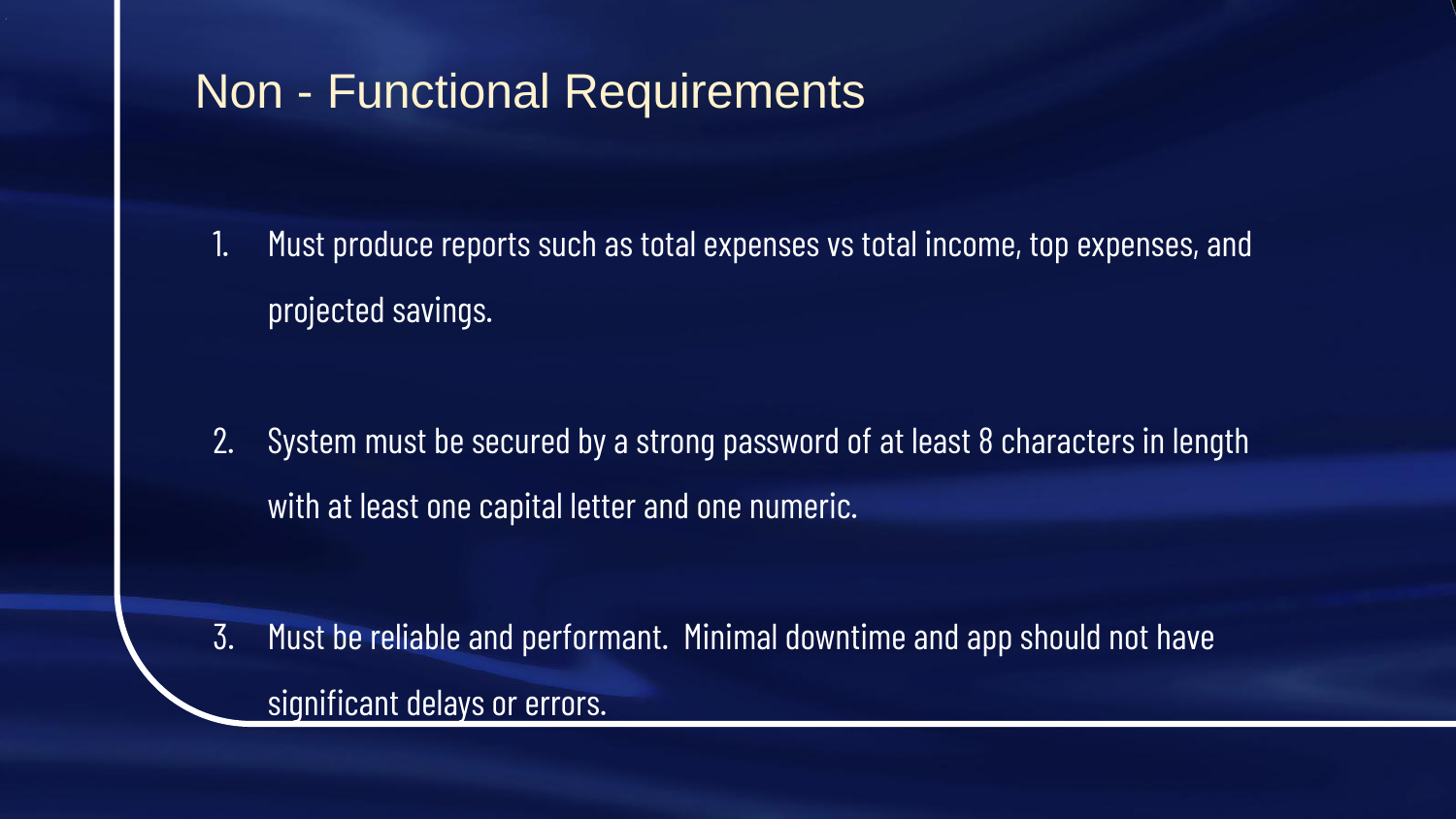

# Non - Functional Requirements
Must produce reports such as total expenses vs total income, top expenses, and projected savings.

System must be secured by a strong password of at least 8 characters in length with at least one capital letter and one numeric.

Must be reliable and performant.  Minimal downtime and app should not have significant delays or errors.